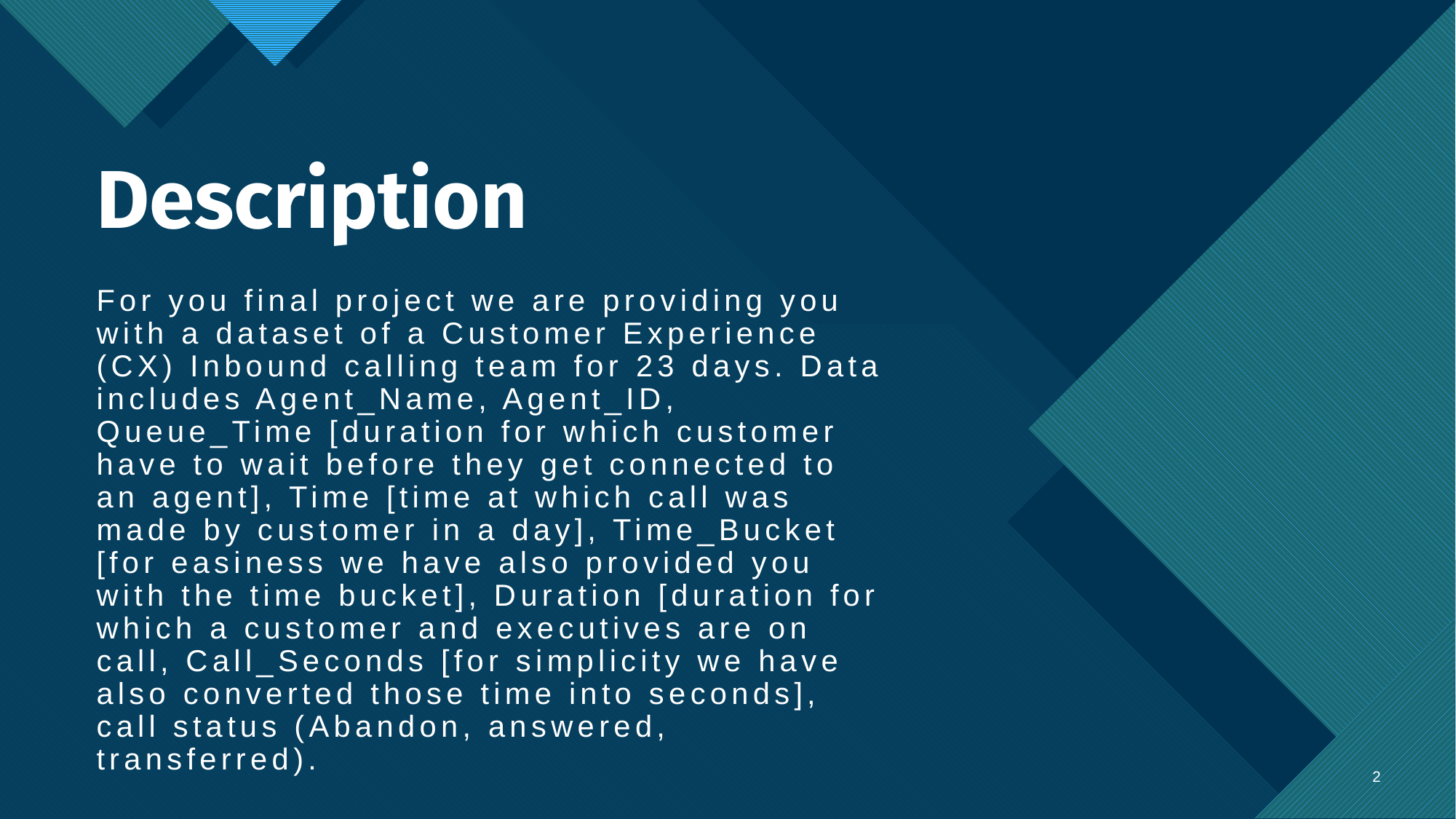

# Description
For you final project we are providing you with a dataset of a Customer Experience (CX) Inbound calling team for 23 days. Data includes Agent_Name, Agent_ID, Queue_Time [duration for which customer have to wait before they get connected to an agent], Time [time at which call was made by customer in a day], Time_Bucket [for easiness we have also provided you with the time bucket], Duration [duration for which a customer and executives are on call, Call_Seconds [for simplicity we have also converted those time into seconds], call status (Abandon, answered, transferred).
2